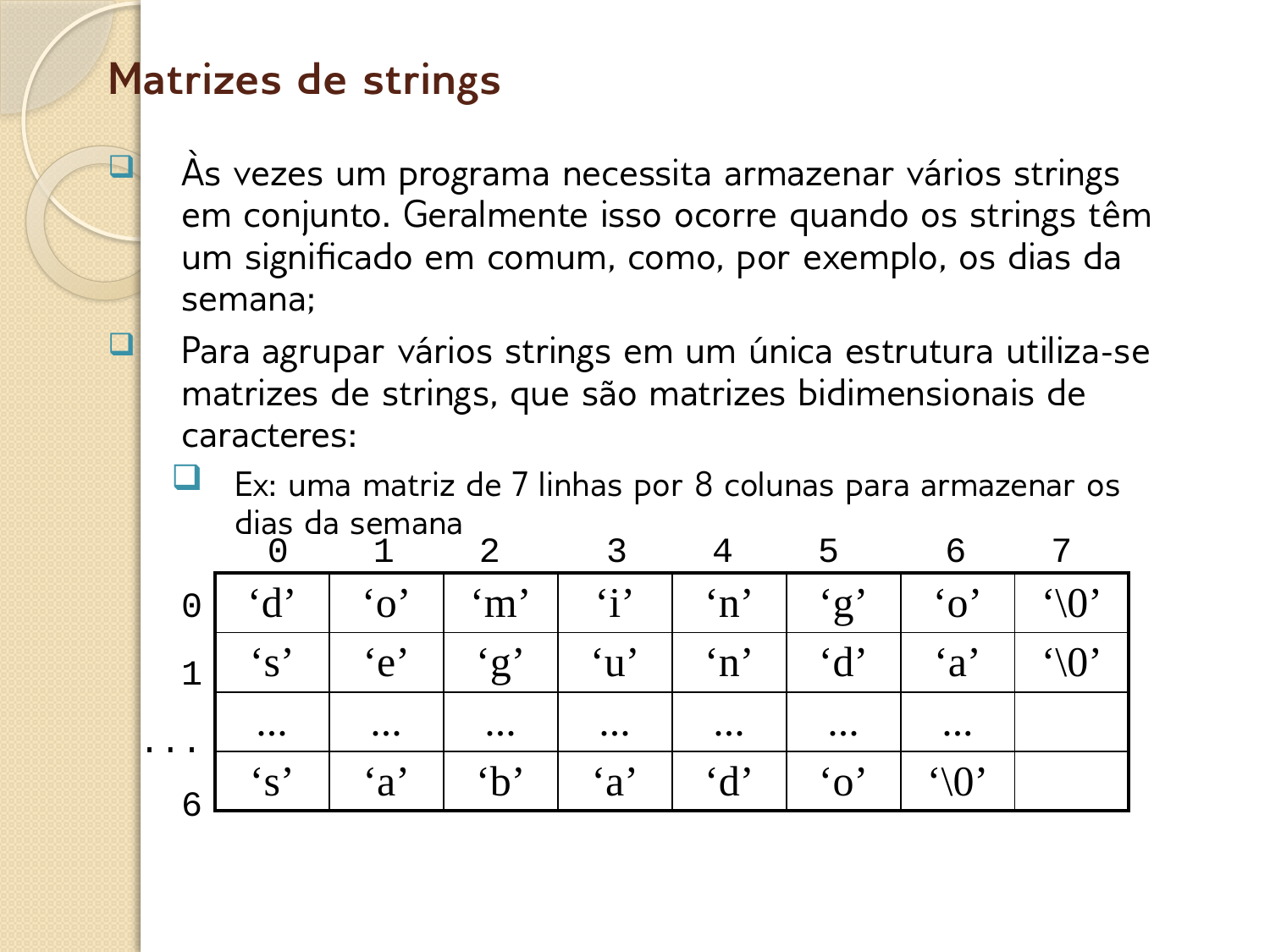

# Matrizes de strings
Às vezes um programa necessita armazenar vários strings em conjunto. Geralmente isso ocorre quando os strings têm um significado em comum, como, por exemplo, os dias da semana;
Para agrupar vários strings em um única estrutura utiliza-se matrizes de strings, que são matrizes bidimensionais de caracteres:
Ex: uma matriz de 7 linhas por 8 colunas para armazenar os dias da semana

0    1    2     3    4    5     6    7
| ‘d’ | ‘o’ | ‘m’ | ‘i’ | ‘n’ | ‘g’ | ‘o’ | ‘\0’ |
| --- | --- | --- | --- | --- | --- | --- | --- |
| ‘s’ | ‘e’ | ‘g’ | ‘u’ | ‘n’ | ‘d’ | ‘a’ | ‘\0’ |
| ... | ... | ... | ... | ... | ... | ... |  |
| ‘s’ | ‘a’ | ‘b’ | ‘a’ | ‘d’ | ‘o’ | ‘\0’ |  |
0

1

...

6